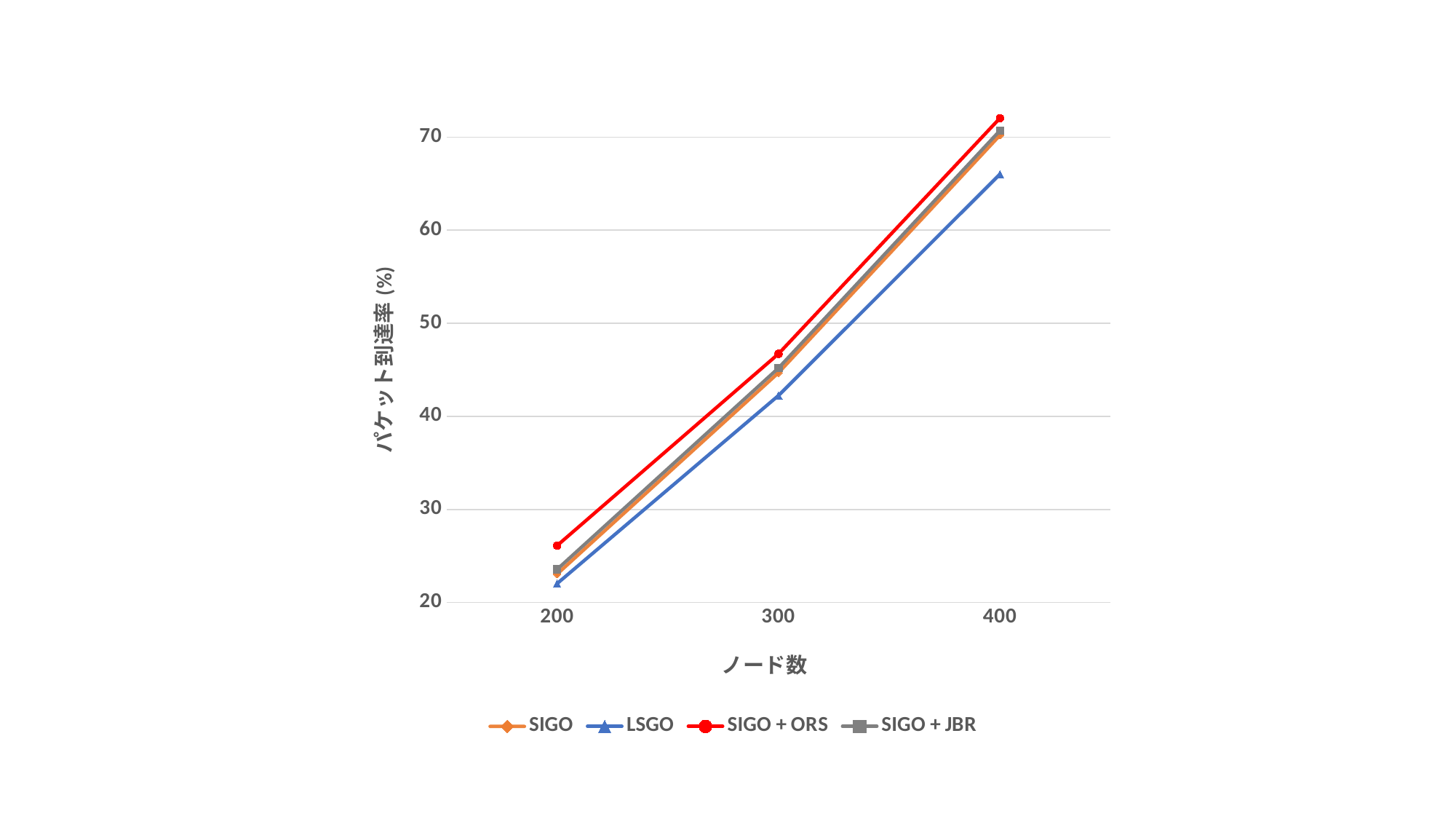

### Chart

| Category | SIGO | LSGO | SIGO + ORS | SIGO + JBR |
|---|---|---|---|---|
| 200 | 23.0612244897959 | 22.0408163265306 | 26.122448979591802 | 23.5612244897959 |
| 300 | 44.6938775510203 | 42.244897959183604 | 46.7244897959183 | 45.1938775510203 |
| 400 | 70.204081632653 | 66.0204081632653 | 72.0408163265306 | 70.704081632653 |